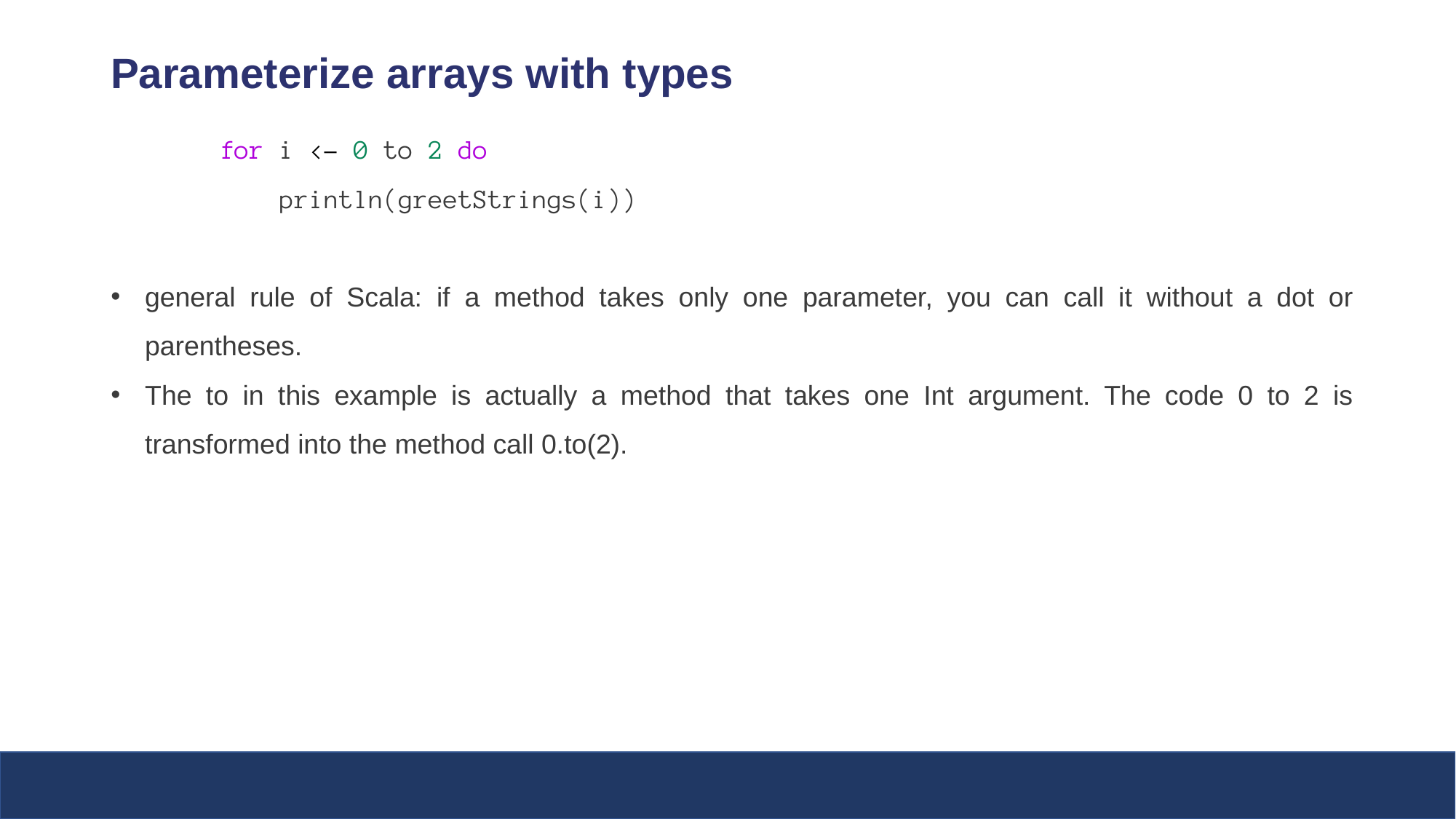

Parameterize arrays with types
for i <- 0 to 2 do
    println(greetStrings(i))

general rule of Scala: if a method takes only one parameter, you can call it without a dot or parentheses.
The to in this example is actually a method that takes one Int argument. The code 0 to 2 is transformed into the method call 0.to(2).
23